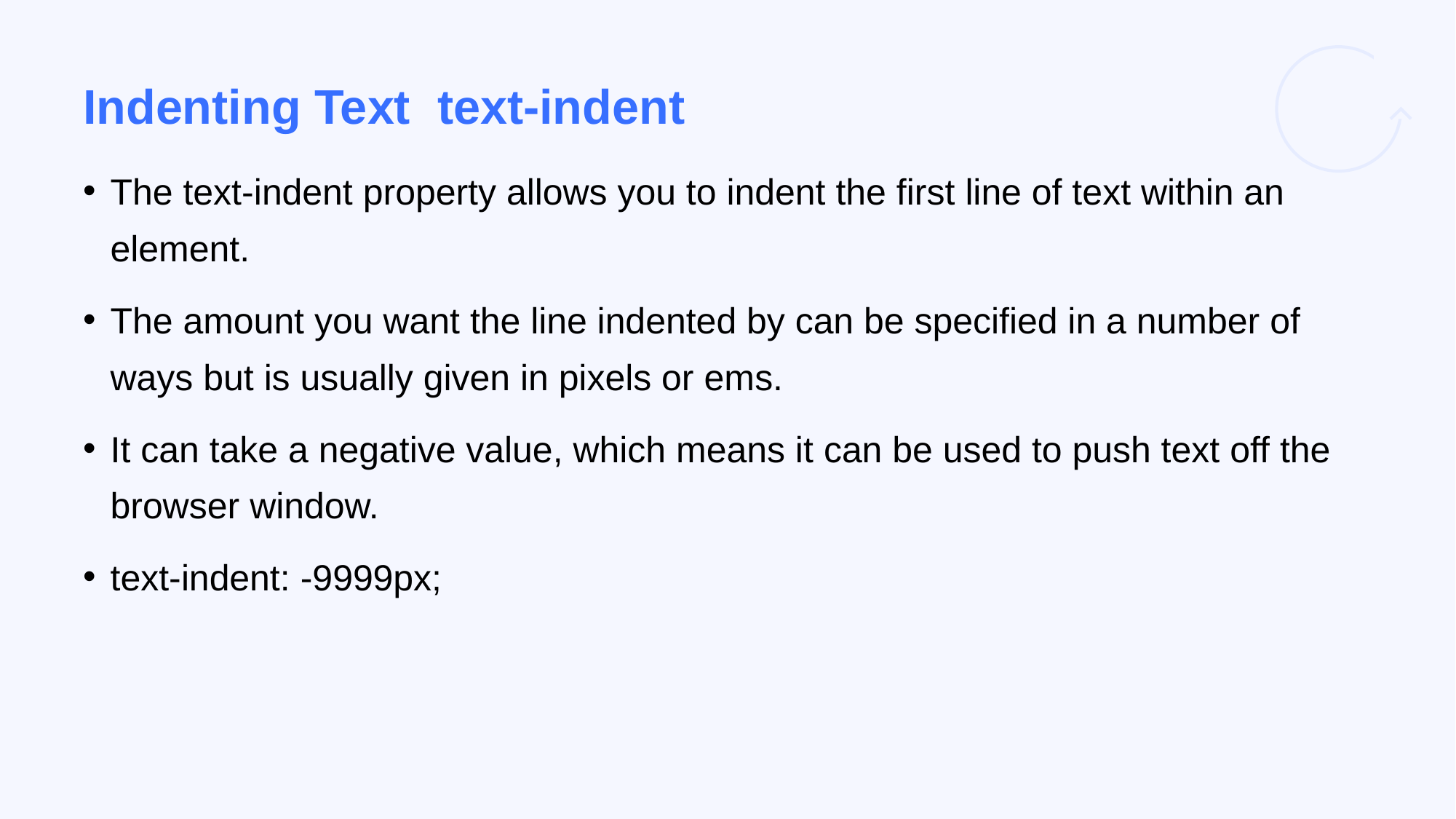

# Indenting Text  text-indent
The text-indent property allows you to indent the first line of text within an element.
The amount you want the line indented by can be specified in a number of ways but is usually given in pixels or ems.
It can take a negative value, which means it can be used to push text off the browser window.
text-indent: -9999px;